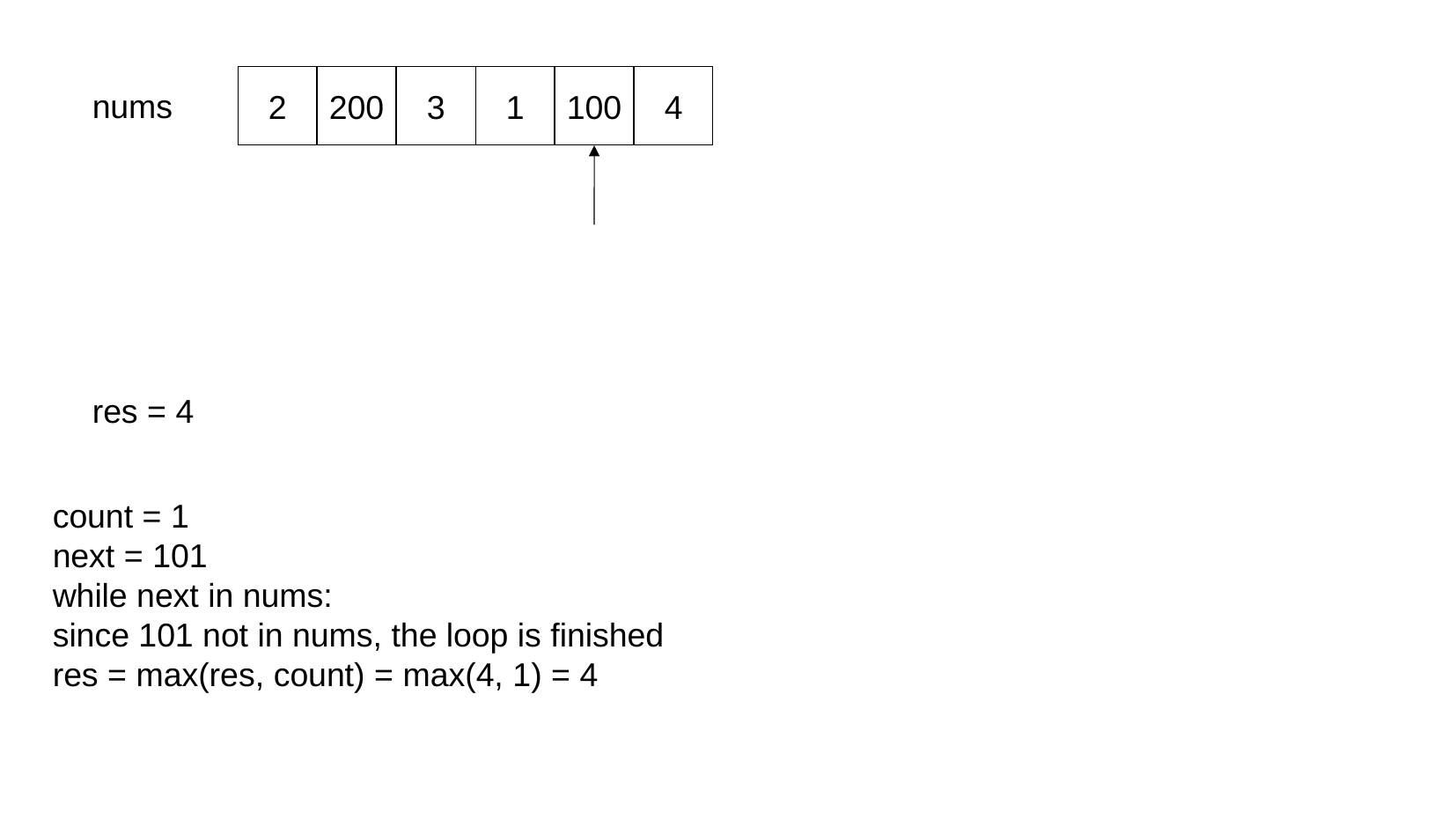

2
200
3
1
100
4
nums

res = 4
count = 1
next = 101
while next in nums:
since 101 not in nums, the loop is finished
res = max(res, count) = max(4, 1) = 4